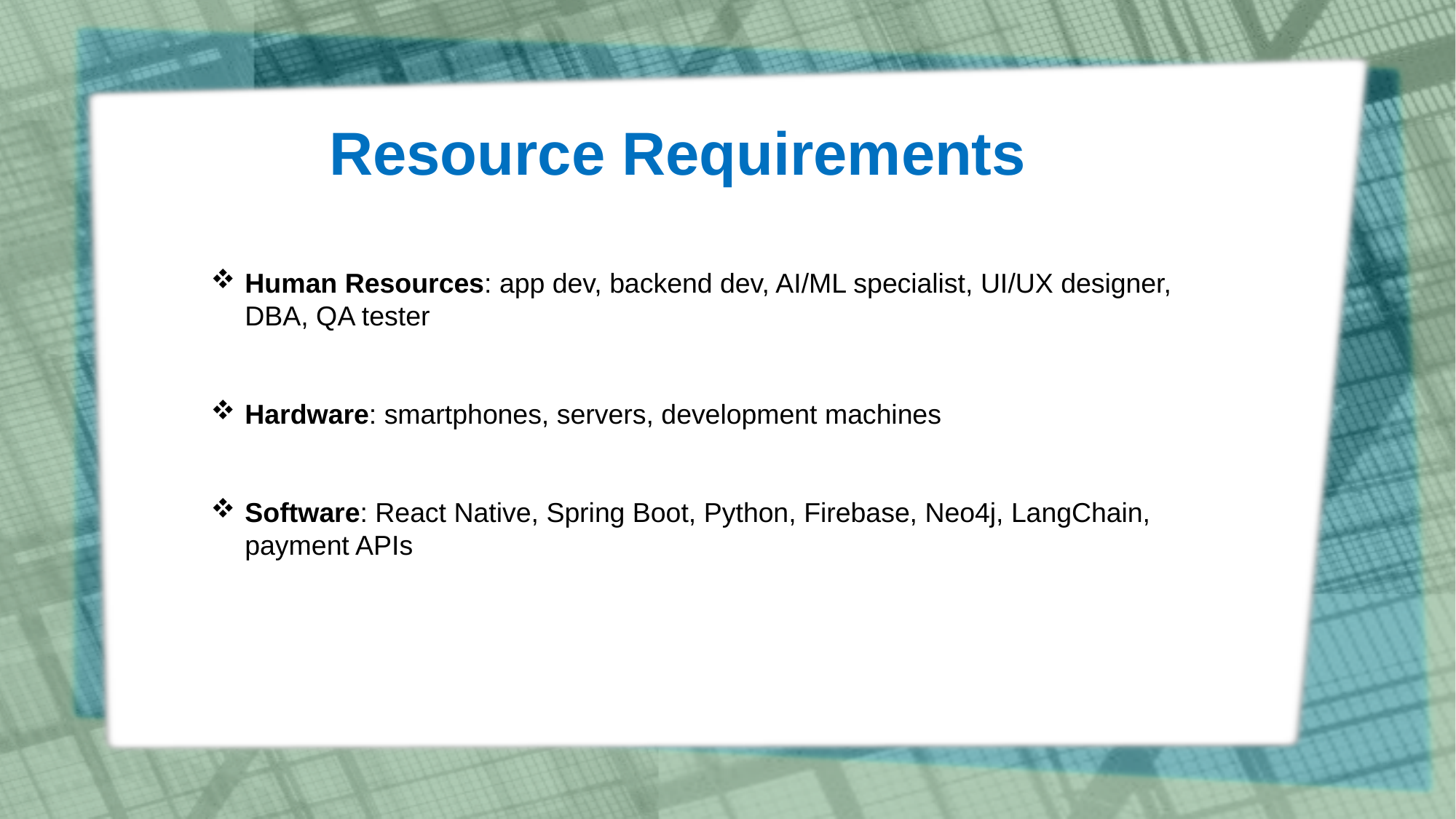

Resource Requirements

Human Resources: app dev, backend dev, AI/ML specialist, UI/UX designer, DBA, QA tester

Hardware: smartphones, servers, development machines

Software: React Native, Spring Boot, Python, Firebase, Neo4j, LangChain, payment APIs